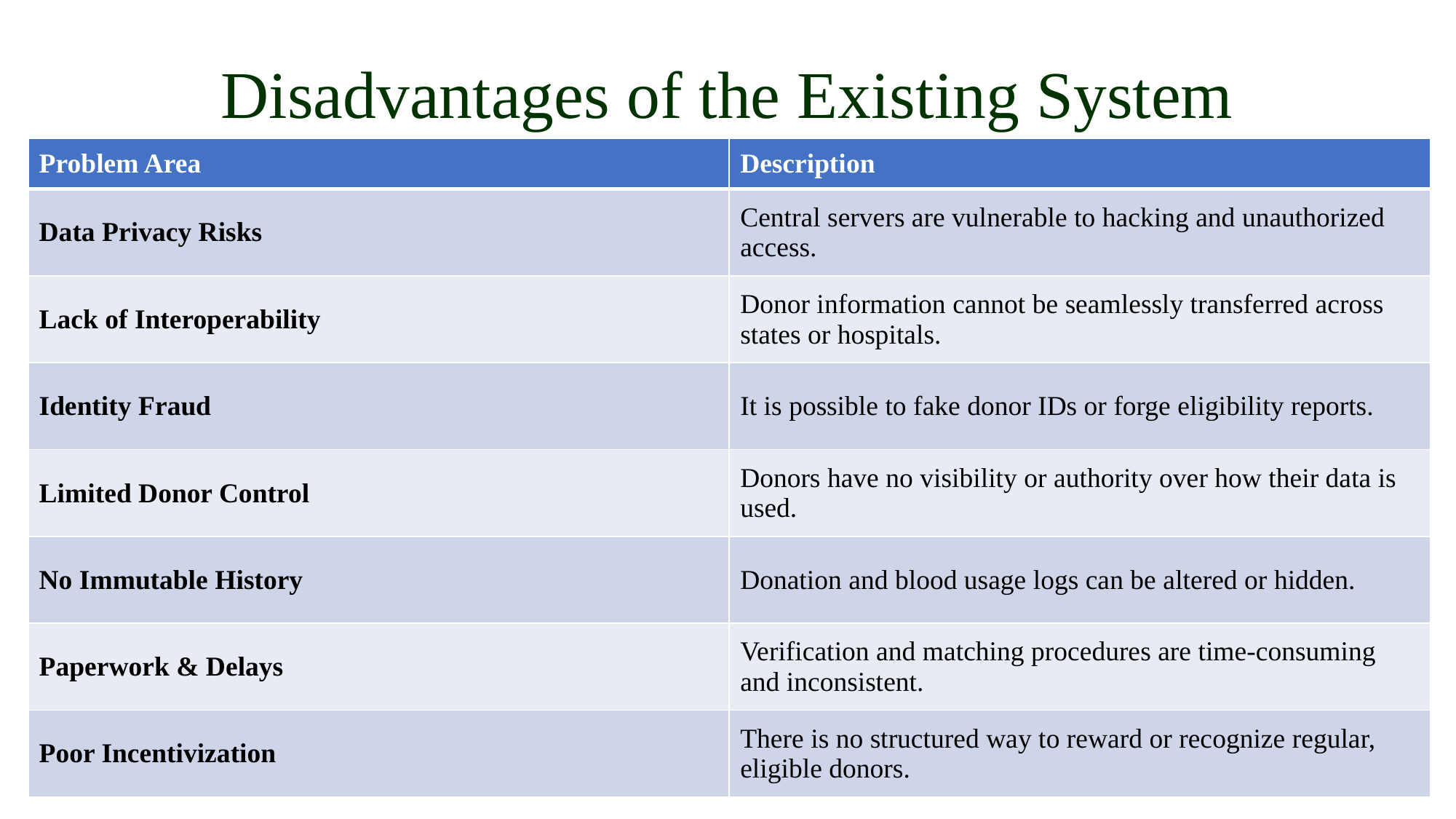

# Disadvantages of the Existing System
| Problem Area | Description |
| --- | --- |
| Data Privacy Risks | Central servers are vulnerable to hacking and unauthorized access. |
| Lack of Interoperability | Donor information cannot be seamlessly transferred across states or hospitals. |
| Identity Fraud | It is possible to fake donor IDs or forge eligibility reports. |
| Limited Donor Control | Donors have no visibility or authority over how their data is used. |
| No Immutable History | Donation and blood usage logs can be altered or hidden. |
| Paperwork & Delays | Verification and matching procedures are time-consuming and inconsistent. |
| Poor Incentivization | There is no structured way to reward or recognize regular, eligible donors. |